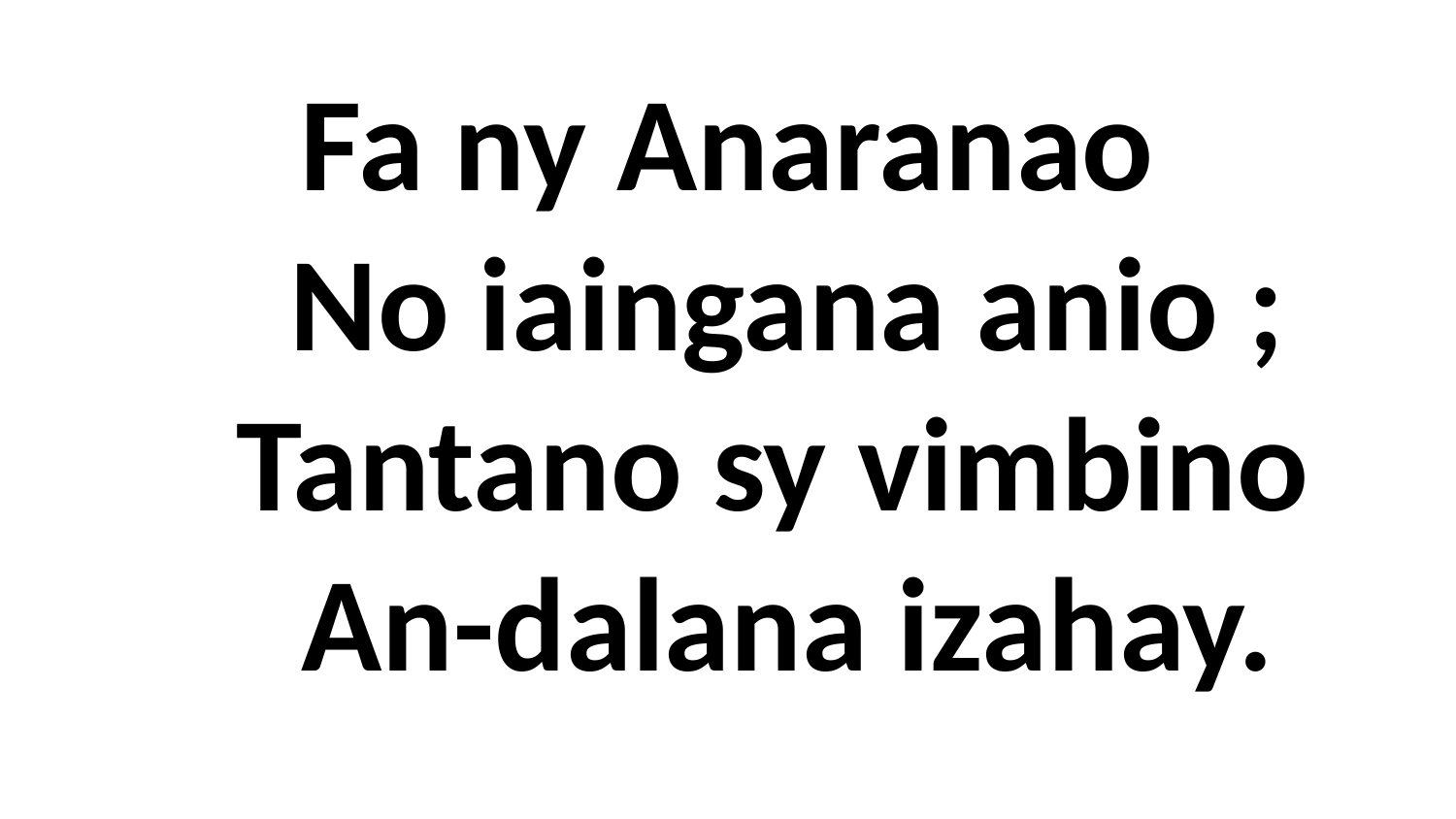

# Fa ny Anaranao No iaingana anio ; Tantano sy vimbino An-dalana izahay.